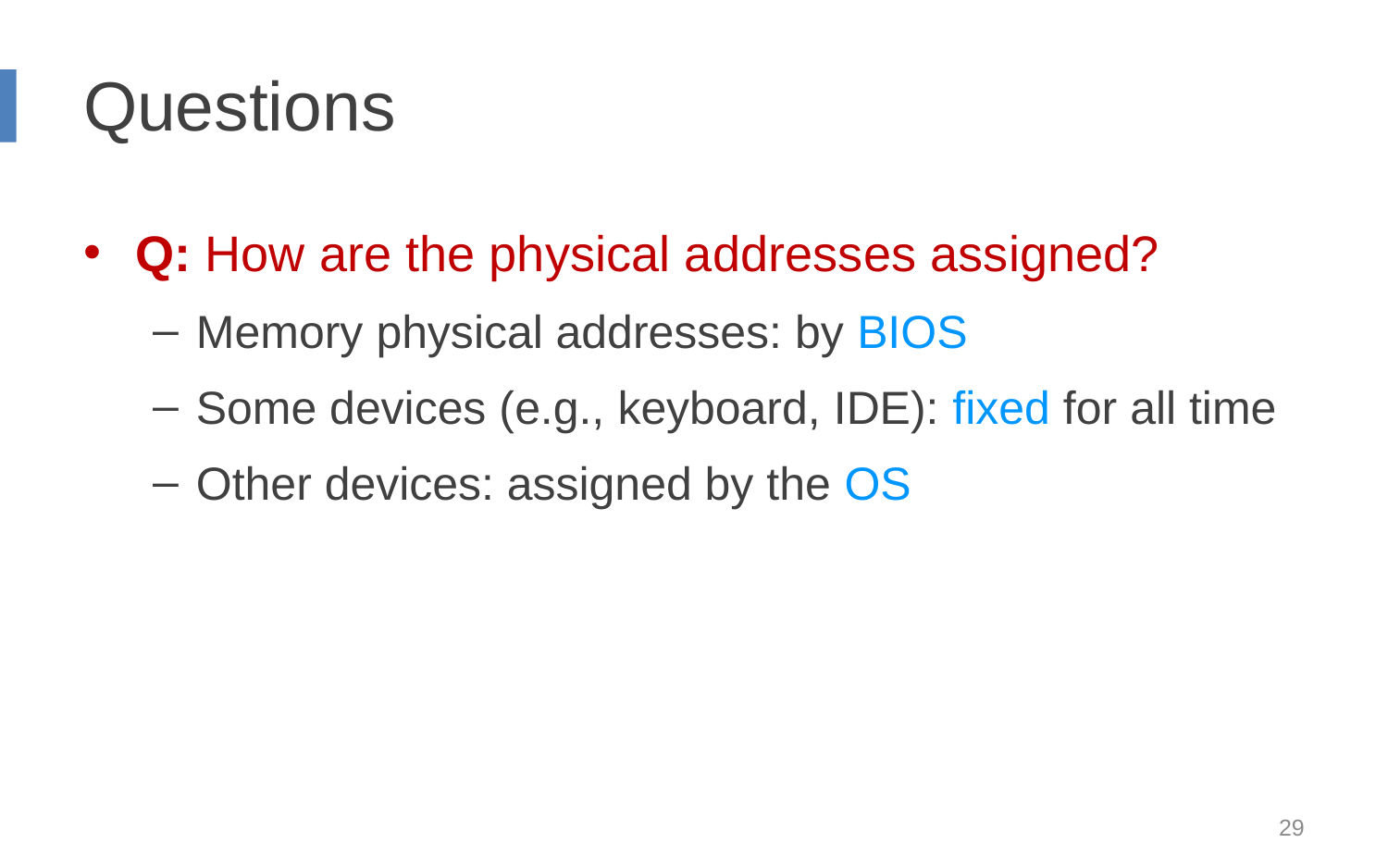

# Questions
Q: How are the physical addresses assigned?
Memory physical addresses: by BIOS
Some devices (e.g., keyboard, IDE): fixed for all time
Other devices: assigned by the OS
29